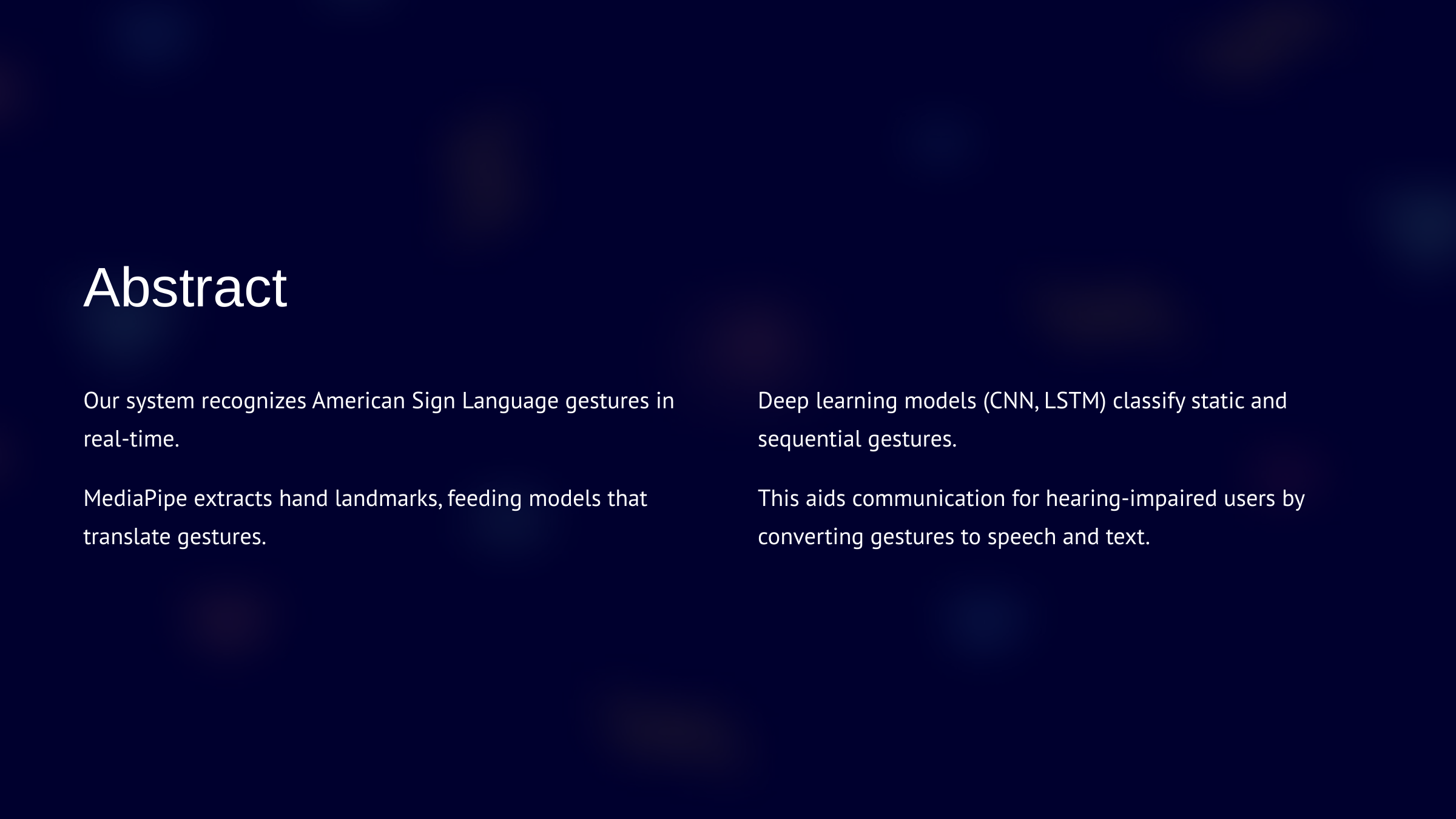

Abstract
Our system recognizes American Sign Language gestures in real-time.
Deep learning models (CNN, LSTM) classify static and sequential gestures.
MediaPipe extracts hand landmarks, feeding models that translate gestures.
This aids communication for hearing-impaired users by converting gestures to speech and text.